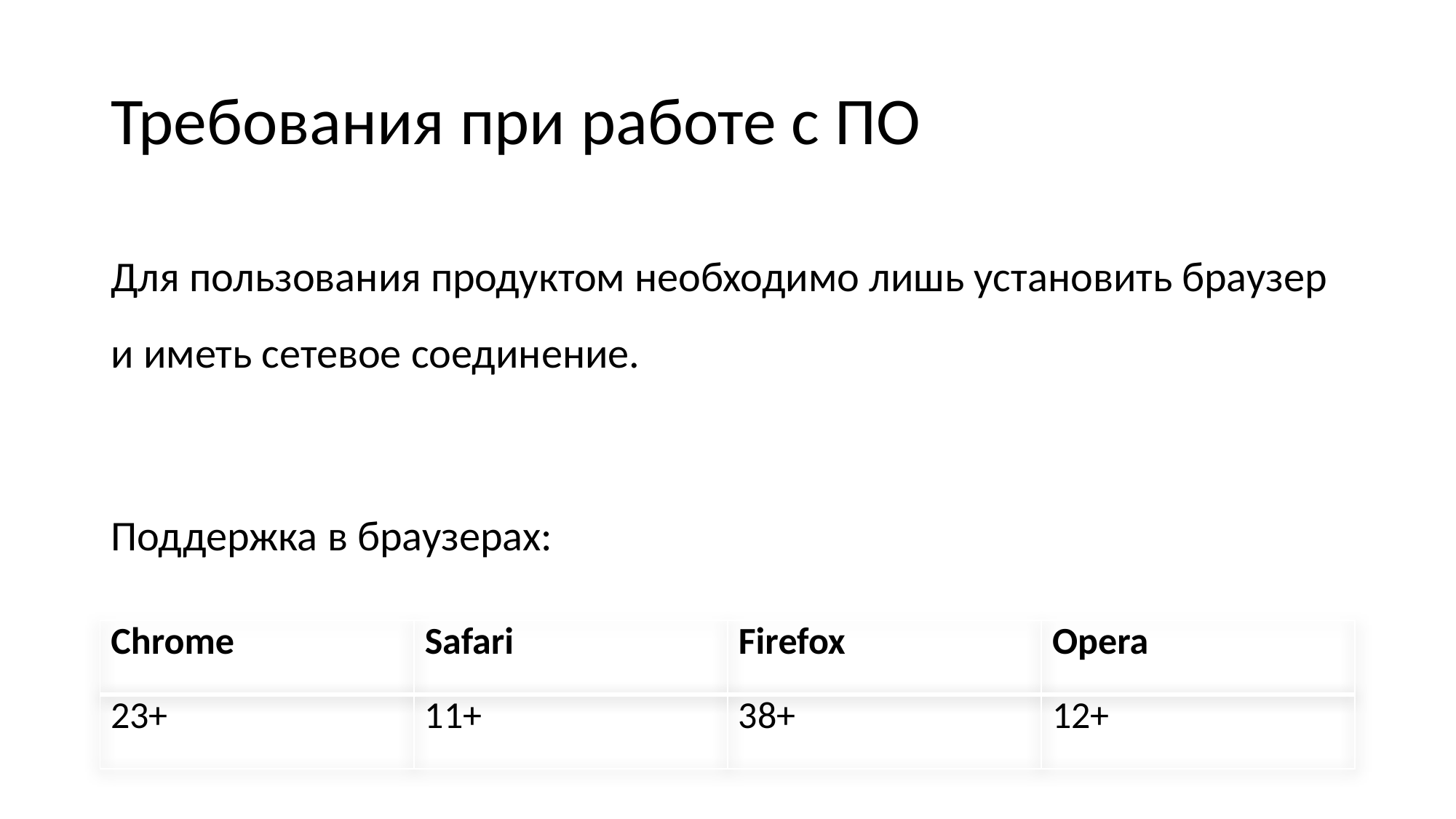

# Требования при работе с ПО
Для пользования продуктом необходимо лишь установить браузер и иметь сетевое соединение.

Поддержка в браузерах:

| Chrome | Safari | Firefox | Opera |
| --- | --- | --- | --- |
| 23+ | 11+ | 38+ | 12+ |